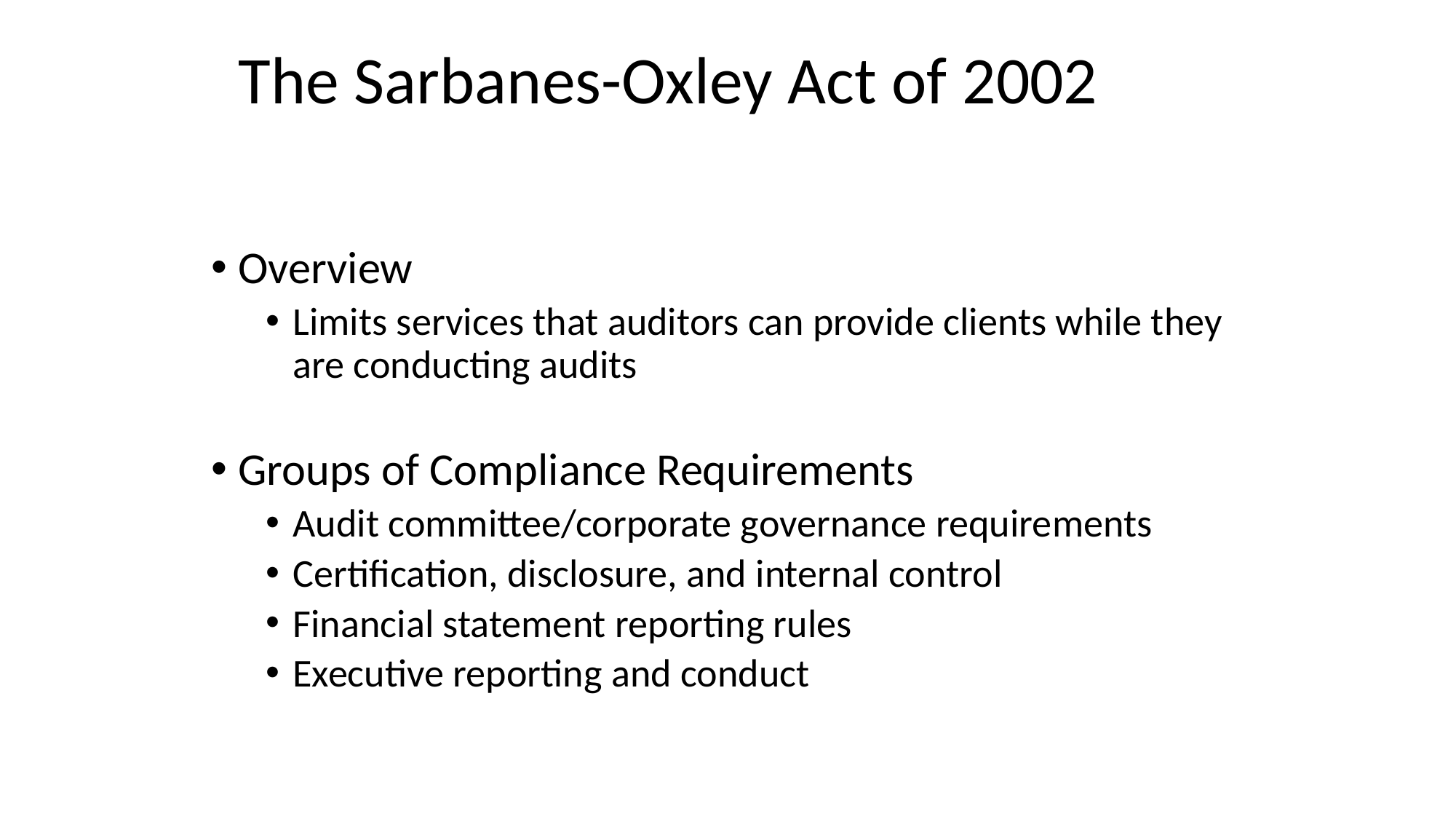

# The Sarbanes-Oxley Act of 2002
Overview
Limits services that auditors can provide clients while they are conducting audits

Groups of Compliance Requirements
Audit committee/corporate governance requirements
Certification, disclosure, and internal control
Financial statement reporting rules
Executive reporting and conduct